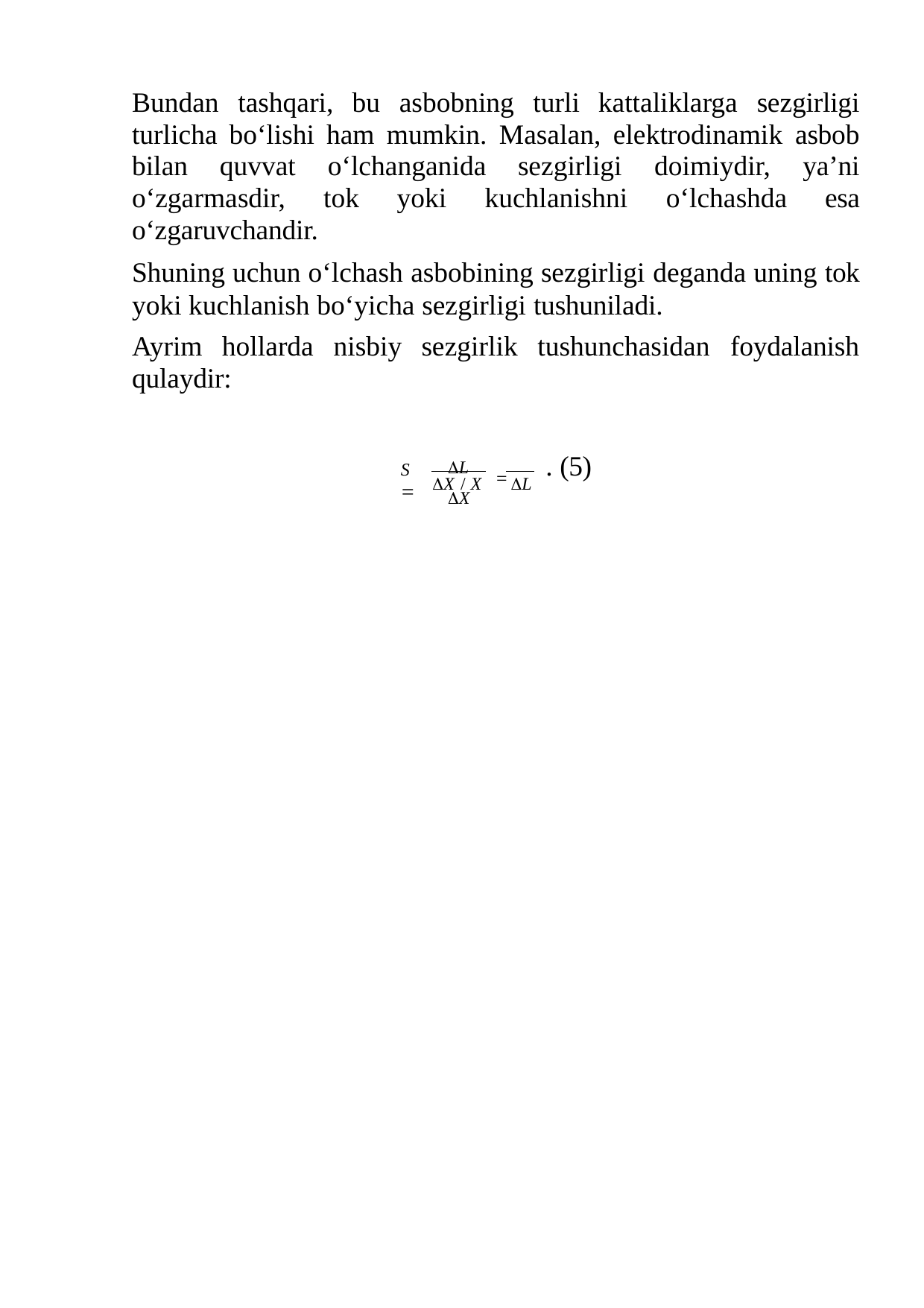

Bundan  tashqari,  bu  asbobning  turli  kattaliklarga  sezgirligi turlicha bо‘lishi ham mumkin. Masalan, elektrodinamik asbob bilan   quvvat   о‘lchanganida   sezgirligi   doimiydir,   ya’ni о‘zgarmasdir,   tok   yoki   kuchlanishni   о‘lchashda   esa о‘zgaruvchandir.
Shuning uchun о‘lchash asbobining sezgirligi deganda uning tok yoki kuchlanish bо‘yicha sezgirligi tushuniladi.
Ayrim  hollarda  nisbiy  sezgirlik  tushunchasidan  foydalanish qulaydir:
ΔL	= ΔX
. (5)
S =
ΔX / X	ΔL